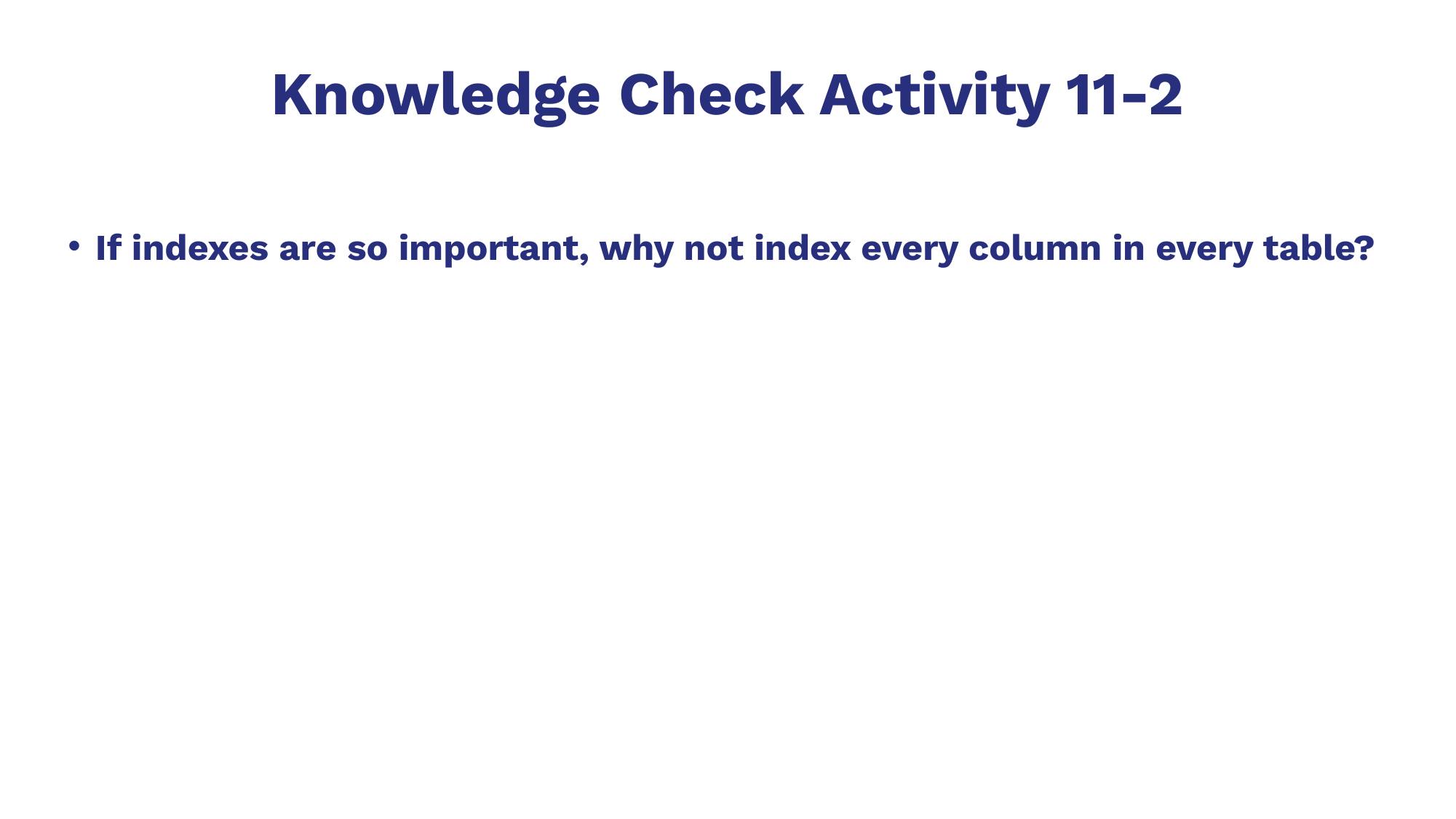

# Knowledge Check Activity 11-2
If indexes are so important, why not index every column in every table?